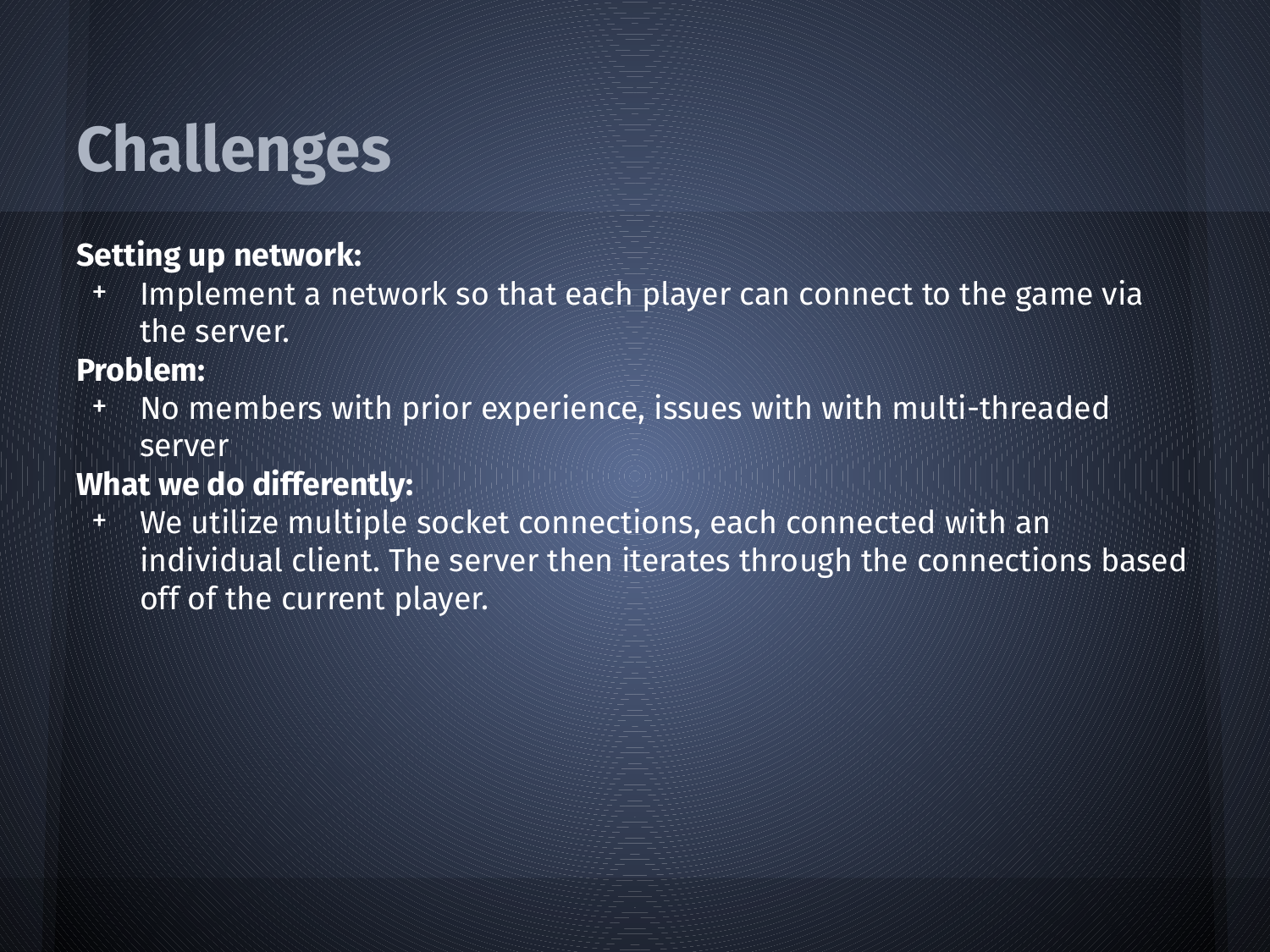

# Challenges
Setting up network:
Implement a network so that each player can connect to the game via the server.
Problem:
No members with prior experience, issues with with multi-threaded server
What we do differently:
We utilize multiple socket connections, each connected with an individual client. The server then iterates through the connections based off of the current player.